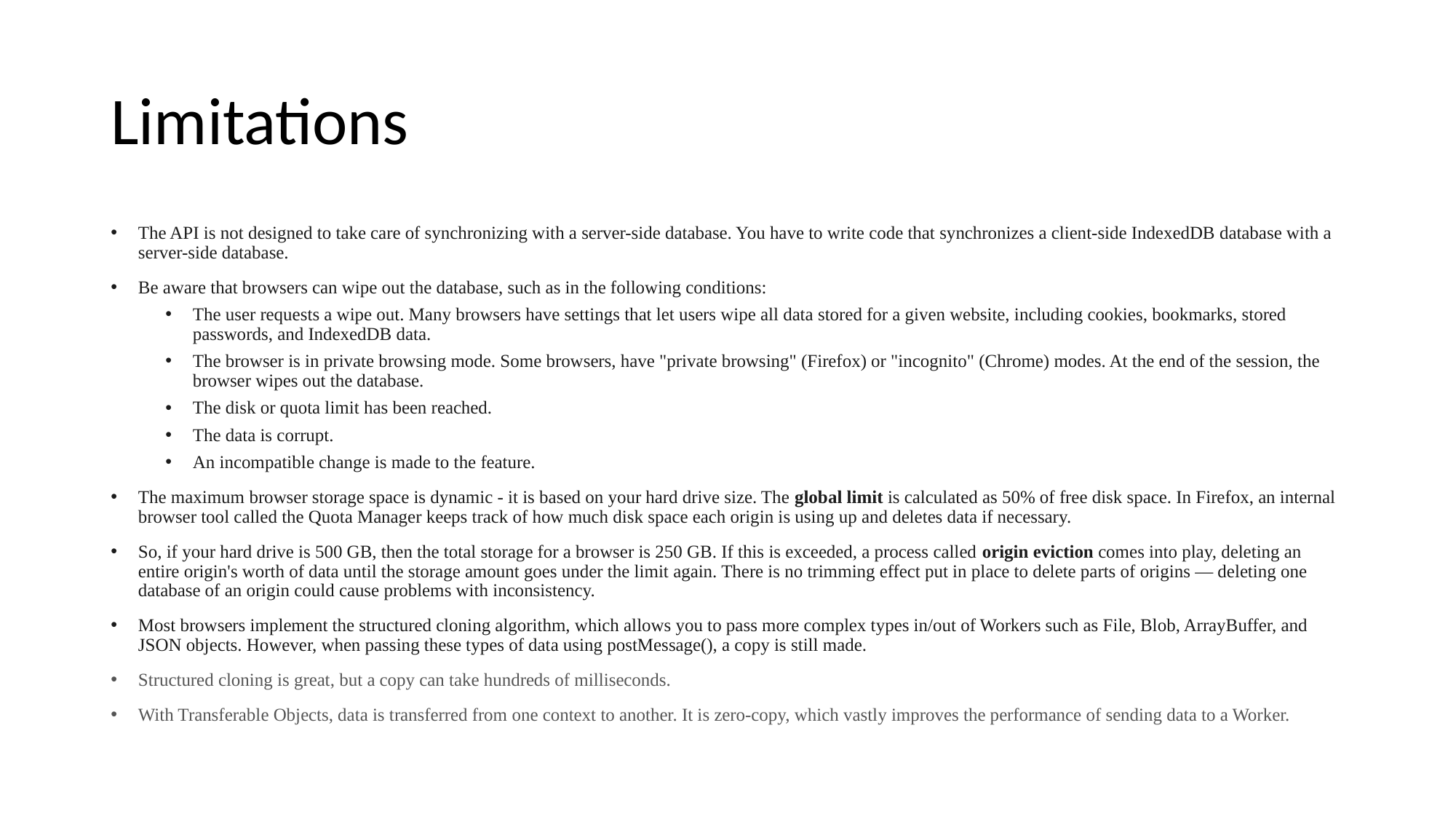

# Limitations
The API is not designed to take care of synchronizing with a server-side database. You have to write code that synchronizes a client-side IndexedDB database with a server-side database.
Be aware that browsers can wipe out the database, such as in the following conditions:
The user requests a wipe out. Many browsers have settings that let users wipe all data stored for a given website, including cookies, bookmarks, stored passwords, and IndexedDB data.
The browser is in private browsing mode. Some browsers, have "private browsing" (Firefox) or "incognito" (Chrome) modes. At the end of the session, the browser wipes out the database.
The disk or quota limit has been reached.
The data is corrupt.
An incompatible change is made to the feature.
The maximum browser storage space is dynamic - it is based on your hard drive size. The global limit is calculated as 50% of free disk space. In Firefox, an internal browser tool called the Quota Manager keeps track of how much disk space each origin is using up and deletes data if necessary.
So, if your hard drive is 500 GB, then the total storage for a browser is 250 GB. If this is exceeded, a process called origin eviction comes into play, deleting an entire origin's worth of data until the storage amount goes under the limit again. There is no trimming effect put in place to delete parts of origins — deleting one database of an origin could cause problems with inconsistency.
Most browsers implement the structured cloning algorithm, which allows you to pass more complex types in/out of Workers such as File, Blob, ArrayBuffer, and JSON objects. However, when passing these types of data using postMessage(), a copy is still made.
Structured cloning is great, but a copy can take hundreds of milliseconds.
With Transferable Objects, data is transferred from one context to another. It is zero-copy, which vastly improves the performance of sending data to a Worker.